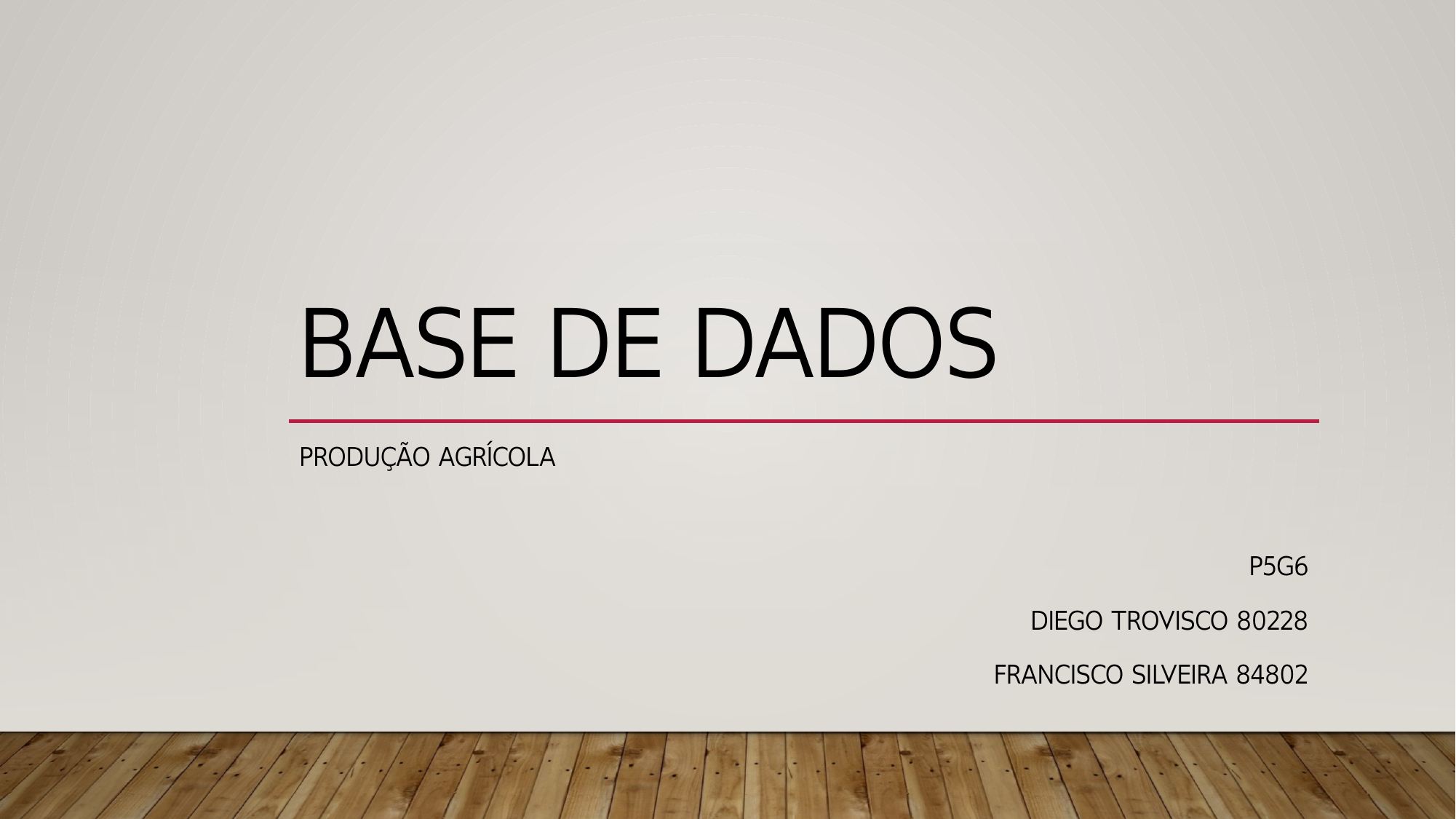

# Base de dados
Produção agrícola

p5g6
Diego Trovisco 80228
Francisco Silveira 84802